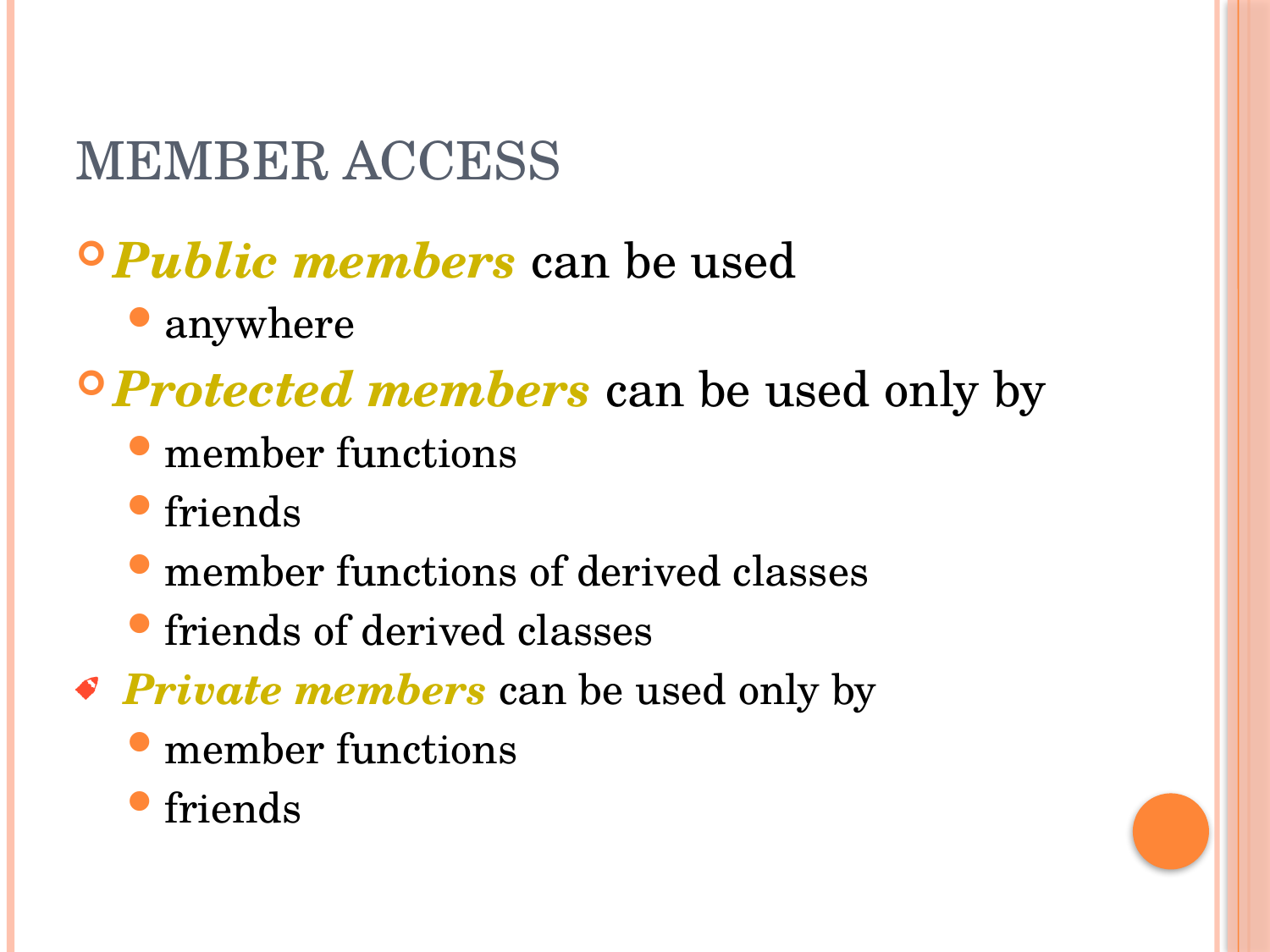

# Member Access
Public members can be used
anywhere
Protected members can be used only by
member functions
friends
member functions of derived classes
friends of derived classes
Private members can be used only by
member functions
friends